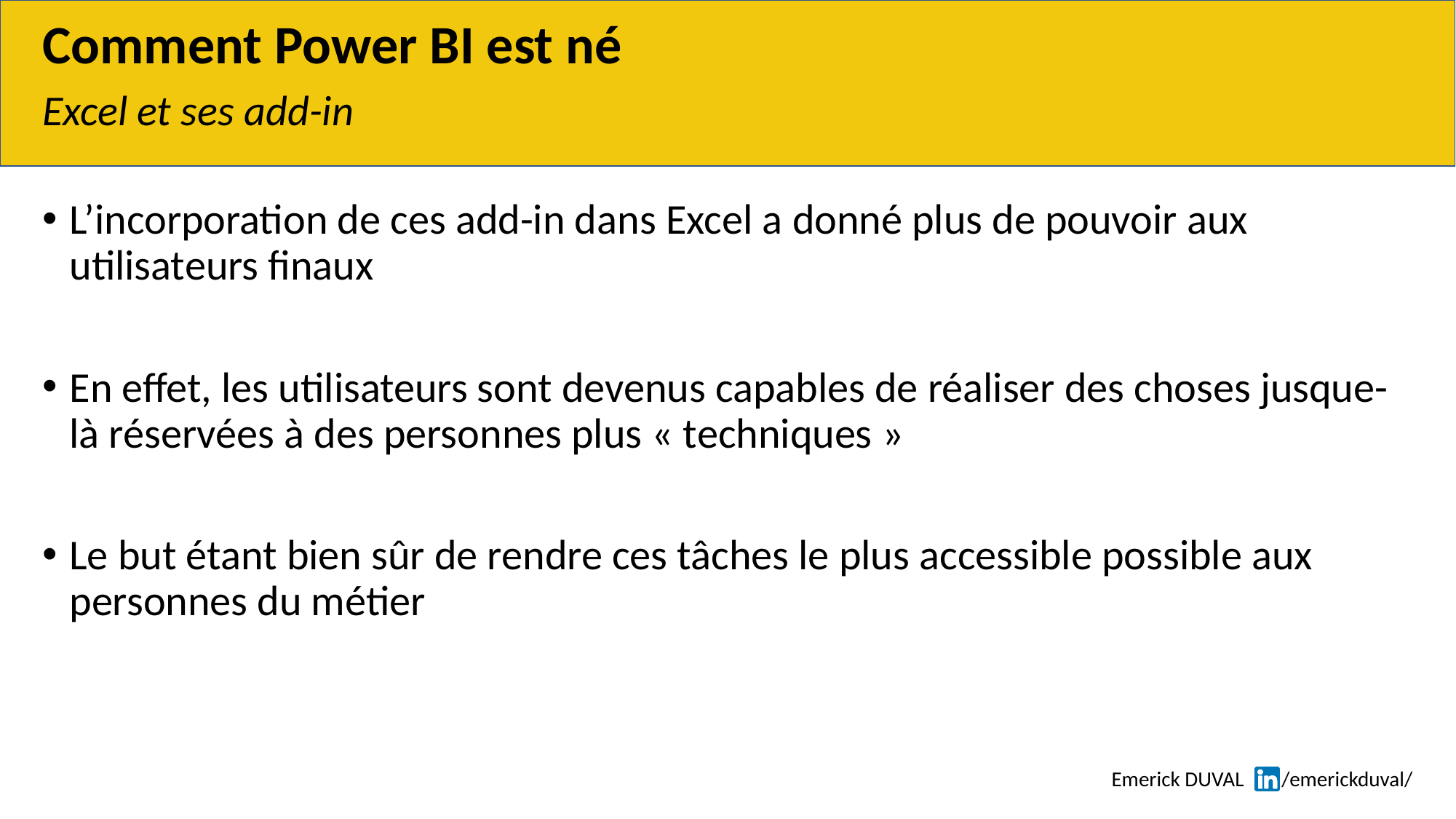

# Comment Power BI est né
Excel et ses add-in
L’incorporation de ces add-in dans Excel a donné plus de pouvoir aux utilisateurs finaux

En effet, les utilisateurs sont devenus capables de réaliser des choses jusque-là réservées à des personnes plus « techniques »

Le but étant bien sûr de rendre ces tâches le plus accessible possible aux personnes du métier